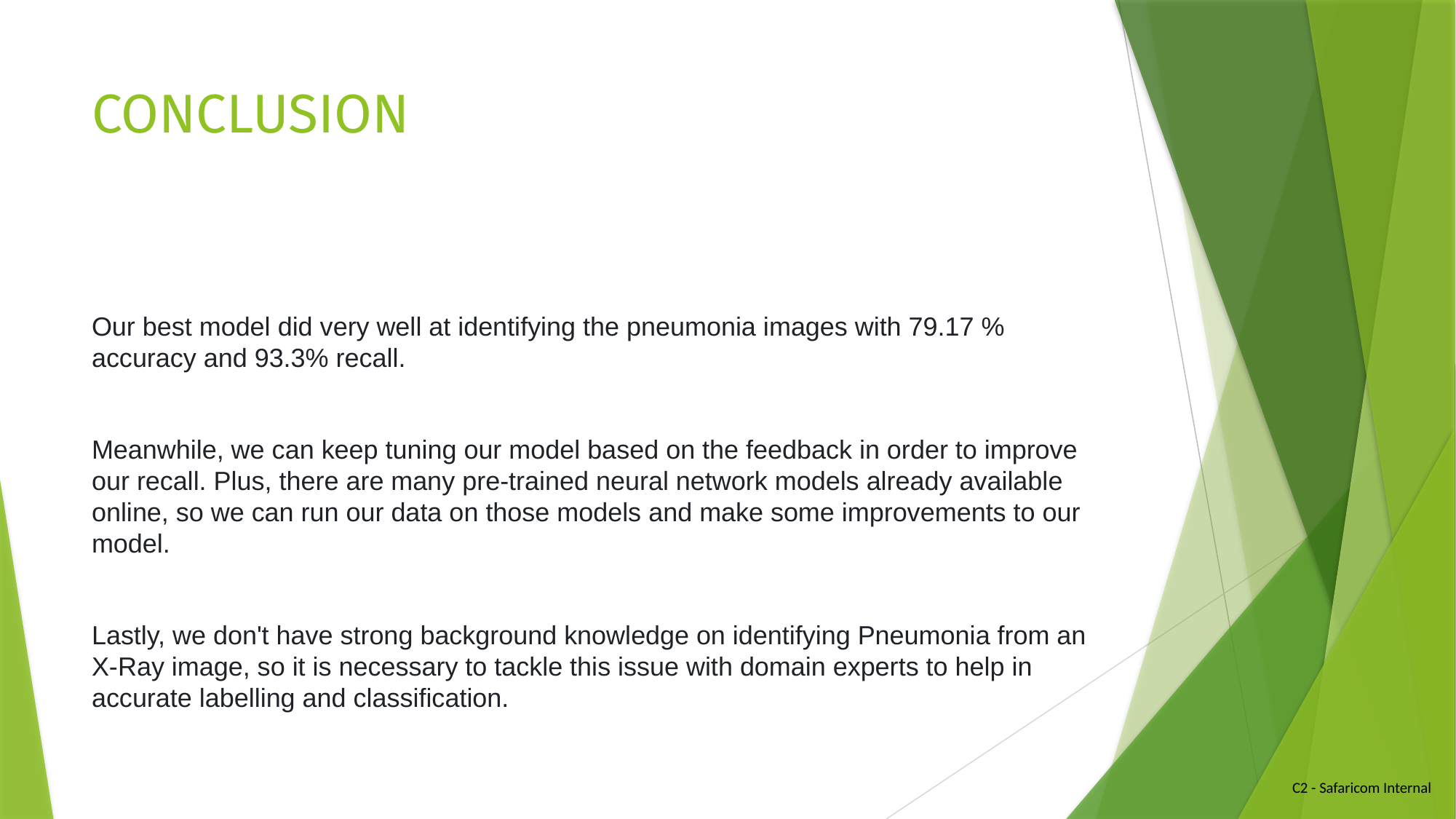

# CONCLUSION

Our best model did very well at identifying the pneumonia images with 79.17 % accuracy and 93.3% recall.

Meanwhile, we can keep tuning our model based on the feedback in order to improve our recall. Plus, there are many pre-trained neural network models already available online, so we can run our data on those models and make some improvements to our model.

Lastly, we don't have strong background knowledge on identifying Pneumonia from an X-Ray image, so it is necessary to tackle this issue with domain experts to help in accurate labelling and classification.